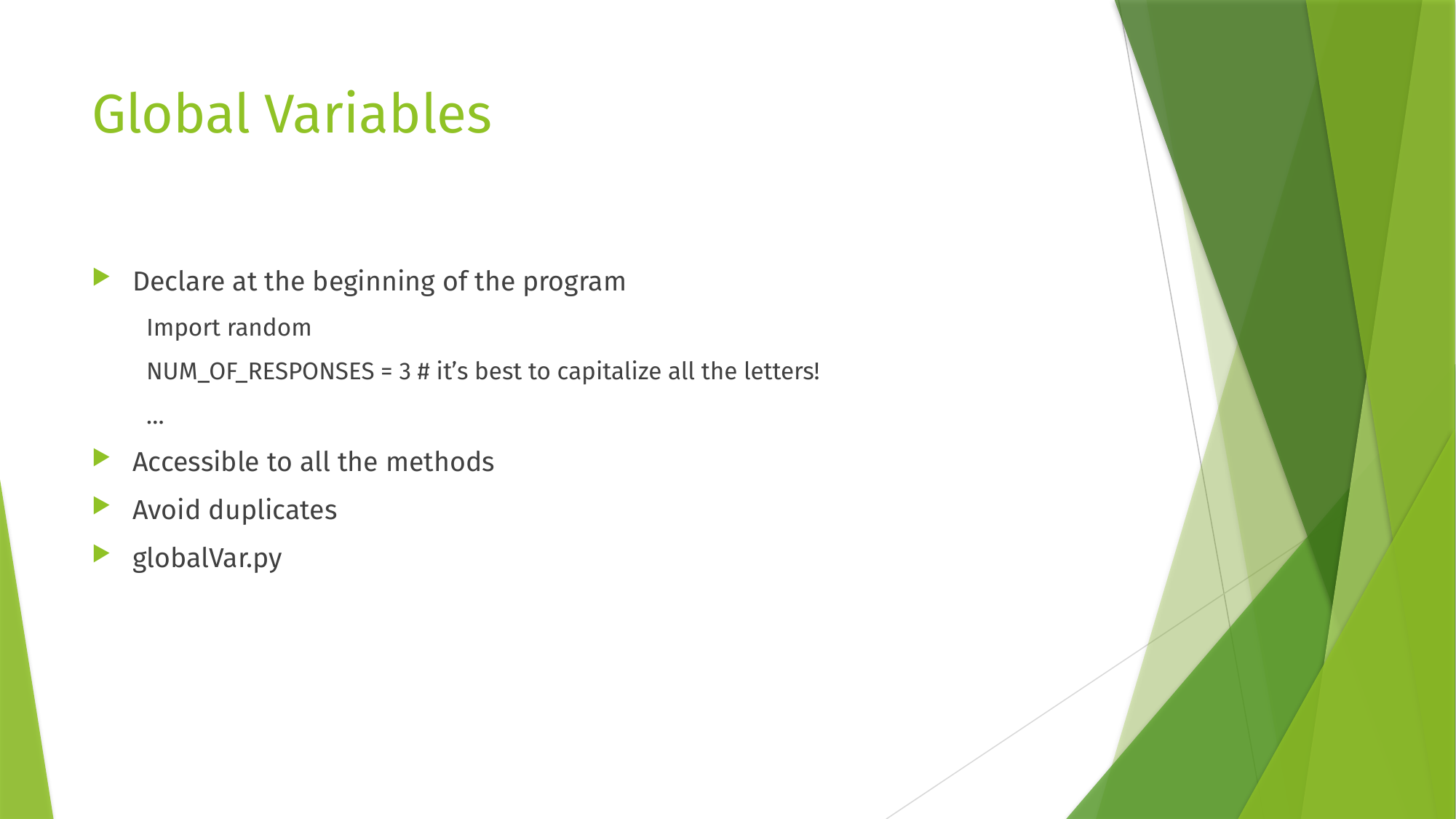

# Global Variables
Declare at the beginning of the program
Import random
NUM_OF_RESPONSES = 3 # it’s best to capitalize all the letters!
…
Accessible to all the methods
Avoid duplicates
globalVar.py